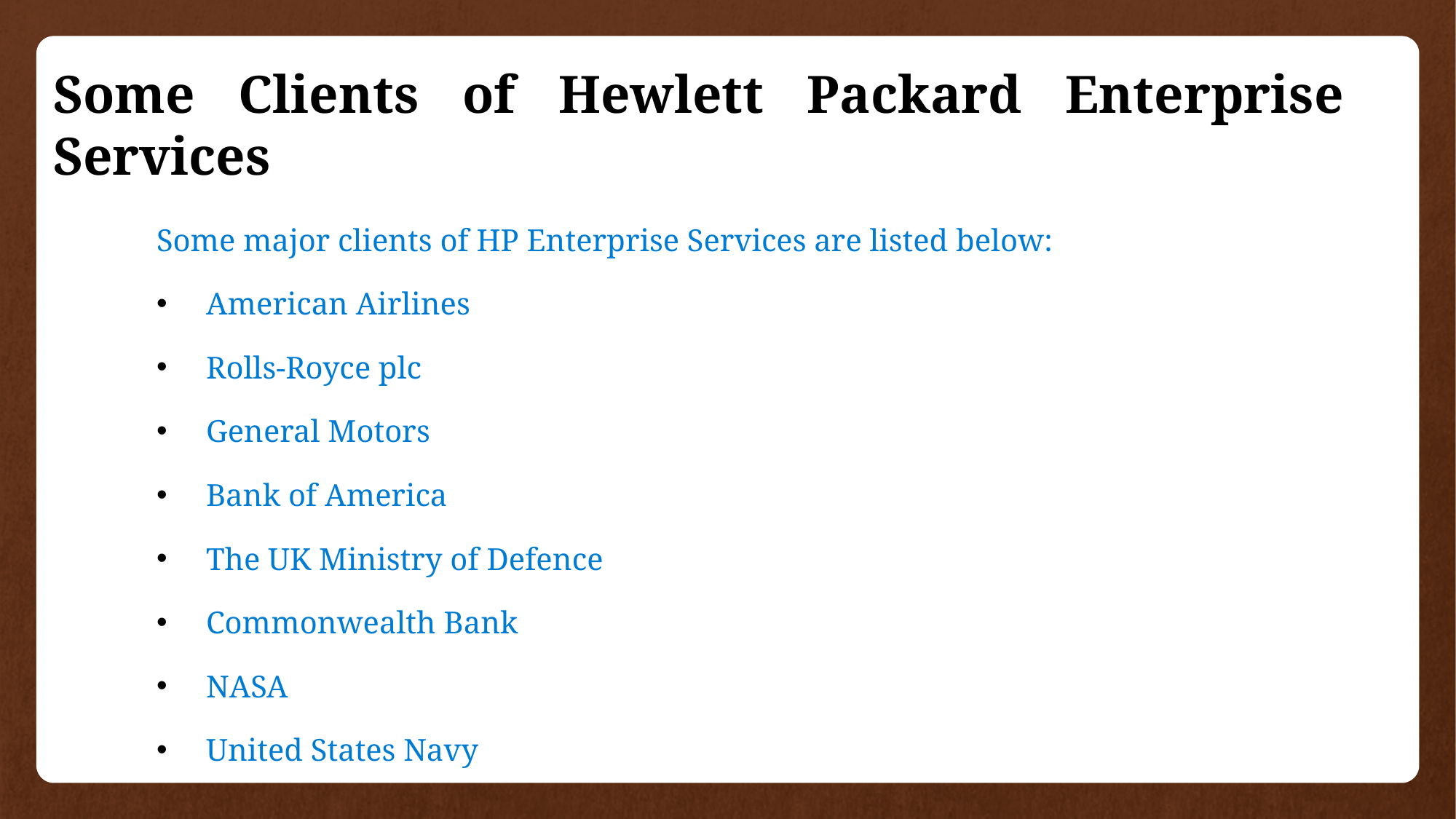

# Some Clients of Hewlett Packard Enterprise Services
Some major clients of HP Enterprise Services are listed below:
     American Airlines
     Rolls-Royce plc
     General Motors
     Bank of America
     The UK Ministry of Defence
     Commonwealth Bank
     NASA
     United States Navy